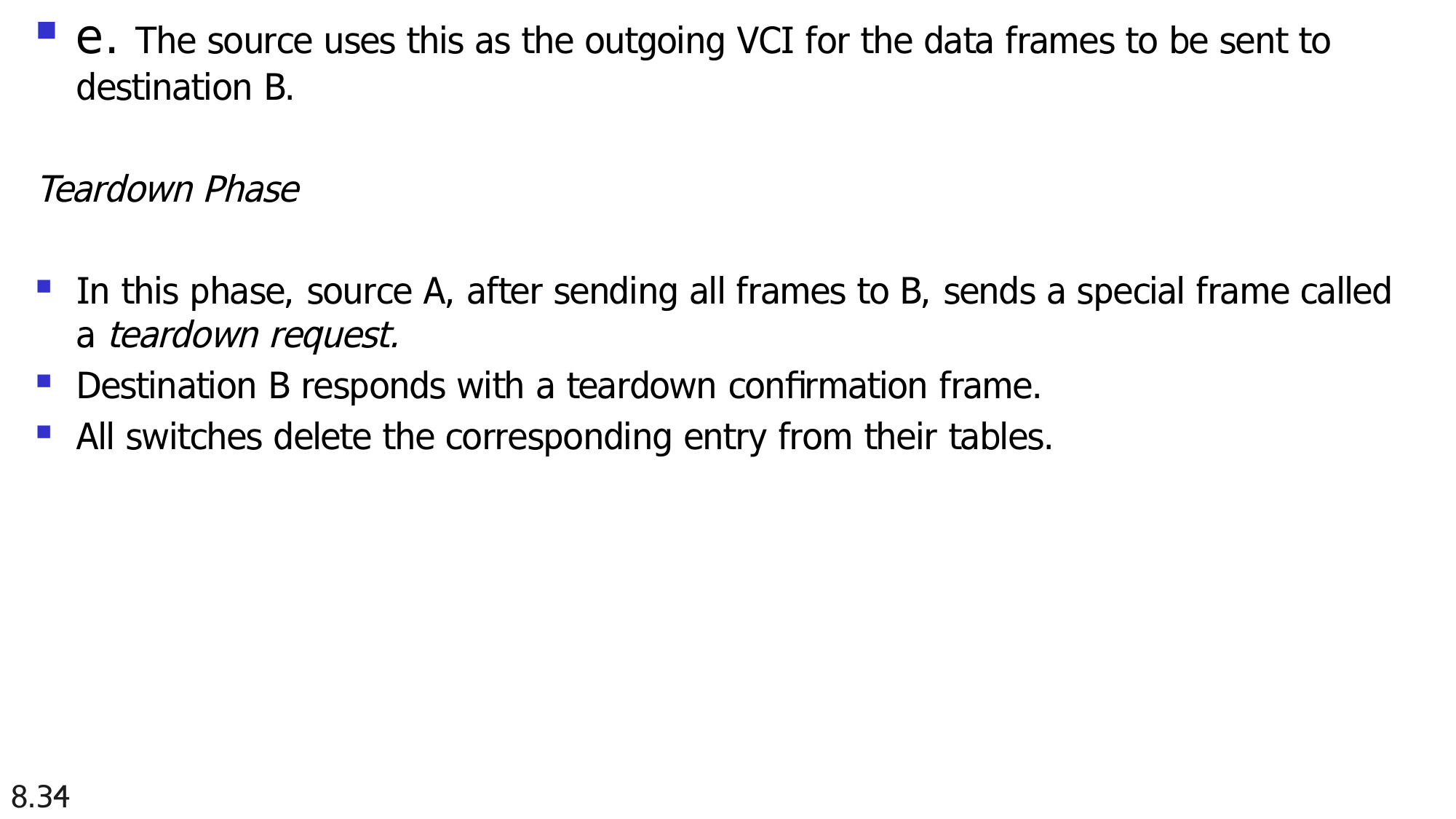

e. The source uses this as the outgoing VCI for the data frames to be sent to destination B.

Teardown Phase

In this phase, source A, after sending all frames to B, sends a special frame called a teardown request.
Destination B responds with a teardown confirmation frame.
All switches delete the corresponding entry from their tables.
8.34